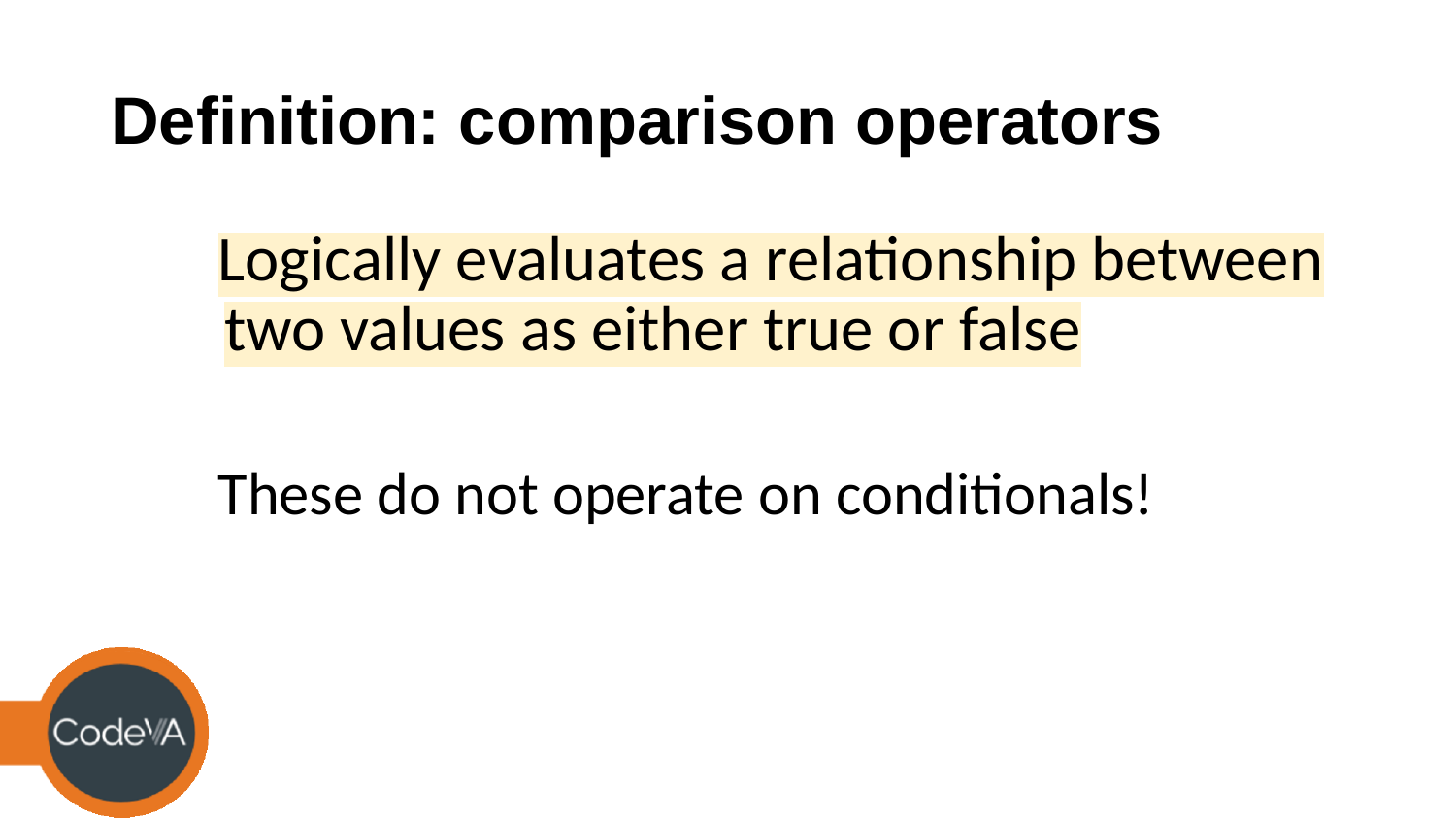

# Definition: comparison operators
Logically evaluates a relationship between two values as either true or false

These do not operate on conditionals!